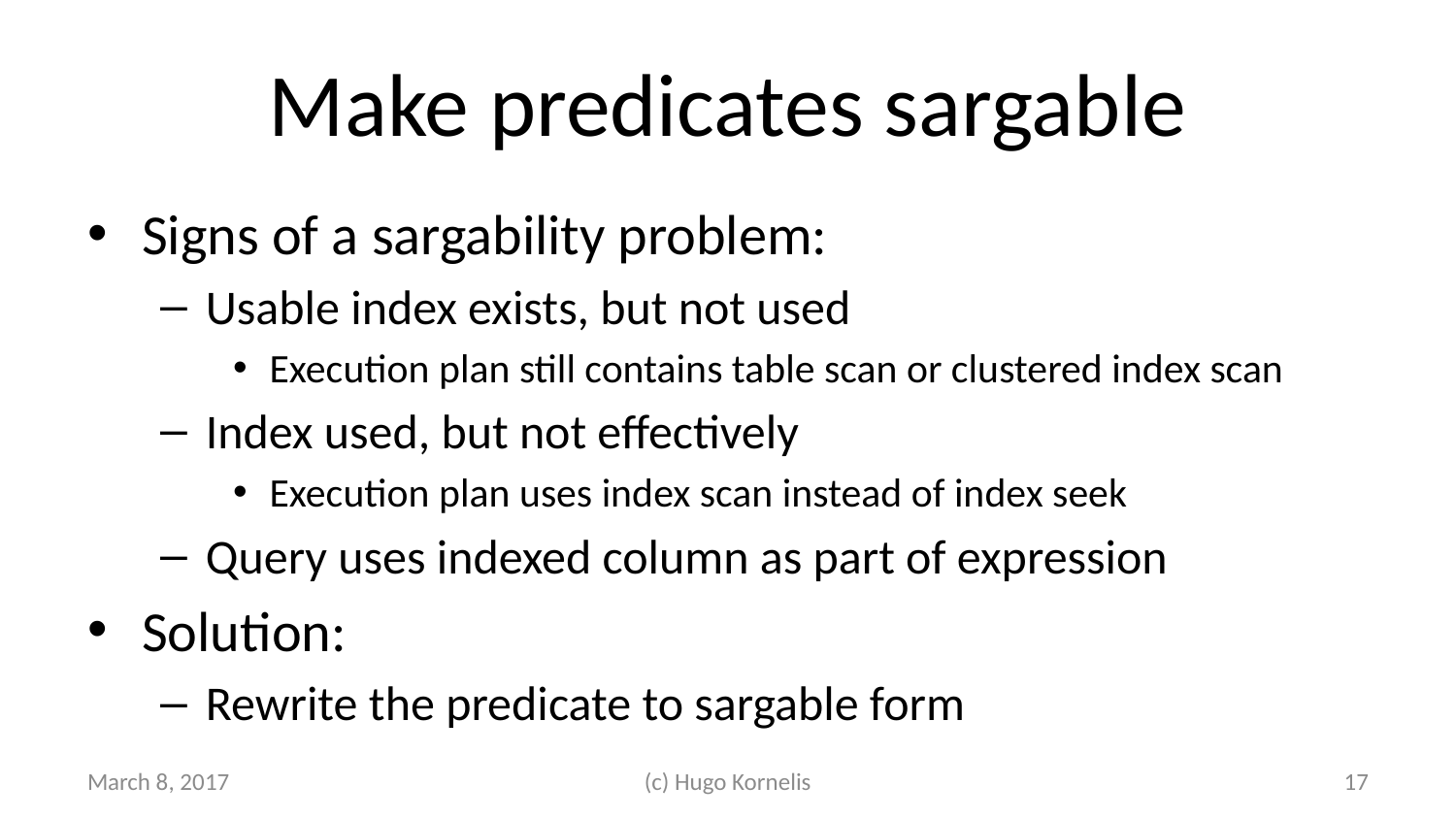

# Make predicates sargable
Signs of a sargability problem:
Usable index exists, but not used
Execution plan still contains table scan or clustered index scan
Index used, but not effectively
Execution plan uses index scan instead of index seek
Query uses indexed column as part of expression
Solution:
Rewrite the predicate to sargable form
March 8, 2017
(c) Hugo Kornelis
17